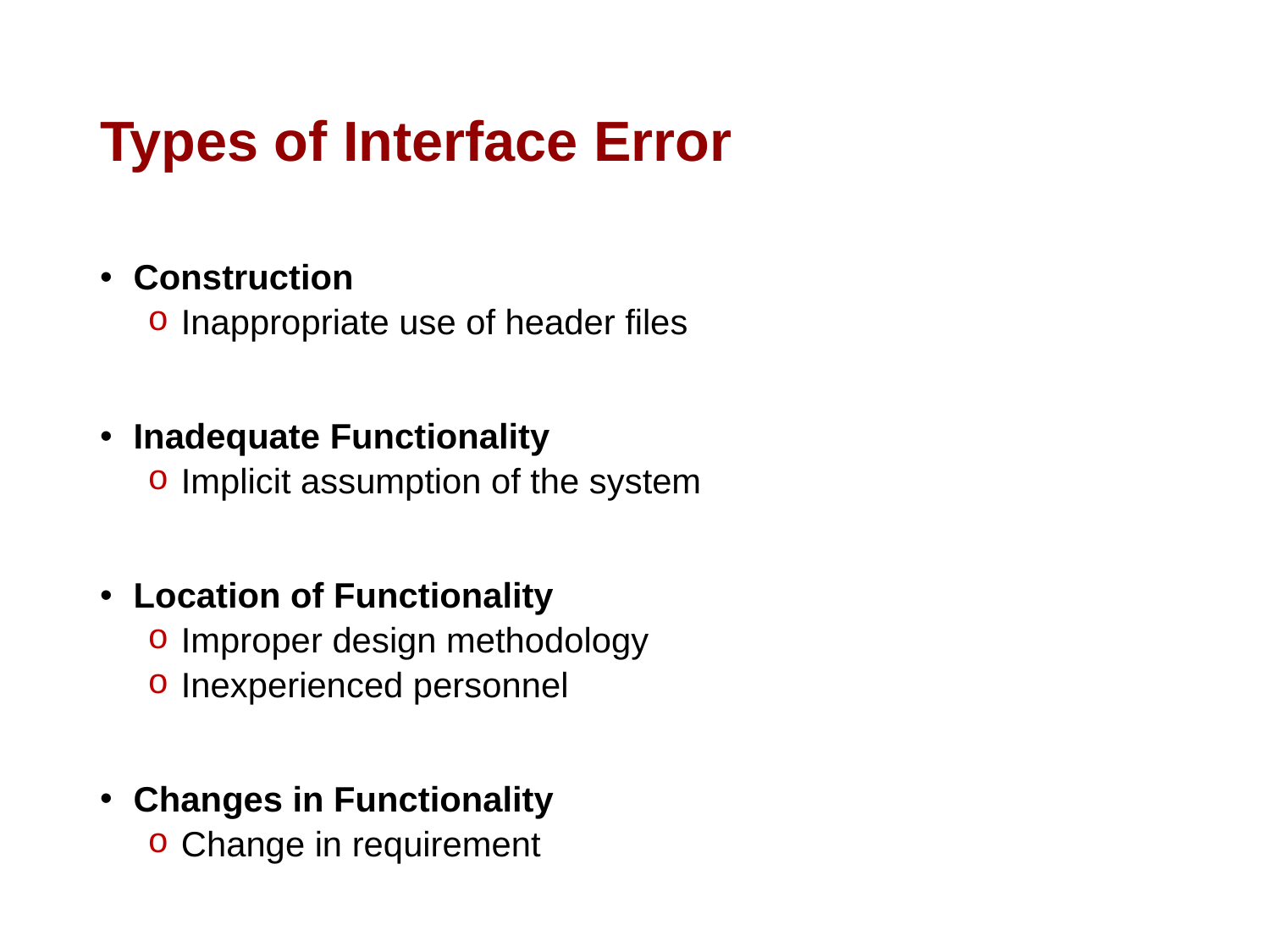

# Types of Interface Error
 Construction
 Inappropriate use of header files

 Inadequate Functionality
 Implicit assumption of the system

 Location of Functionality
 Improper design methodology
 Inexperienced personnel

 Changes in Functionality
 Change in requirement